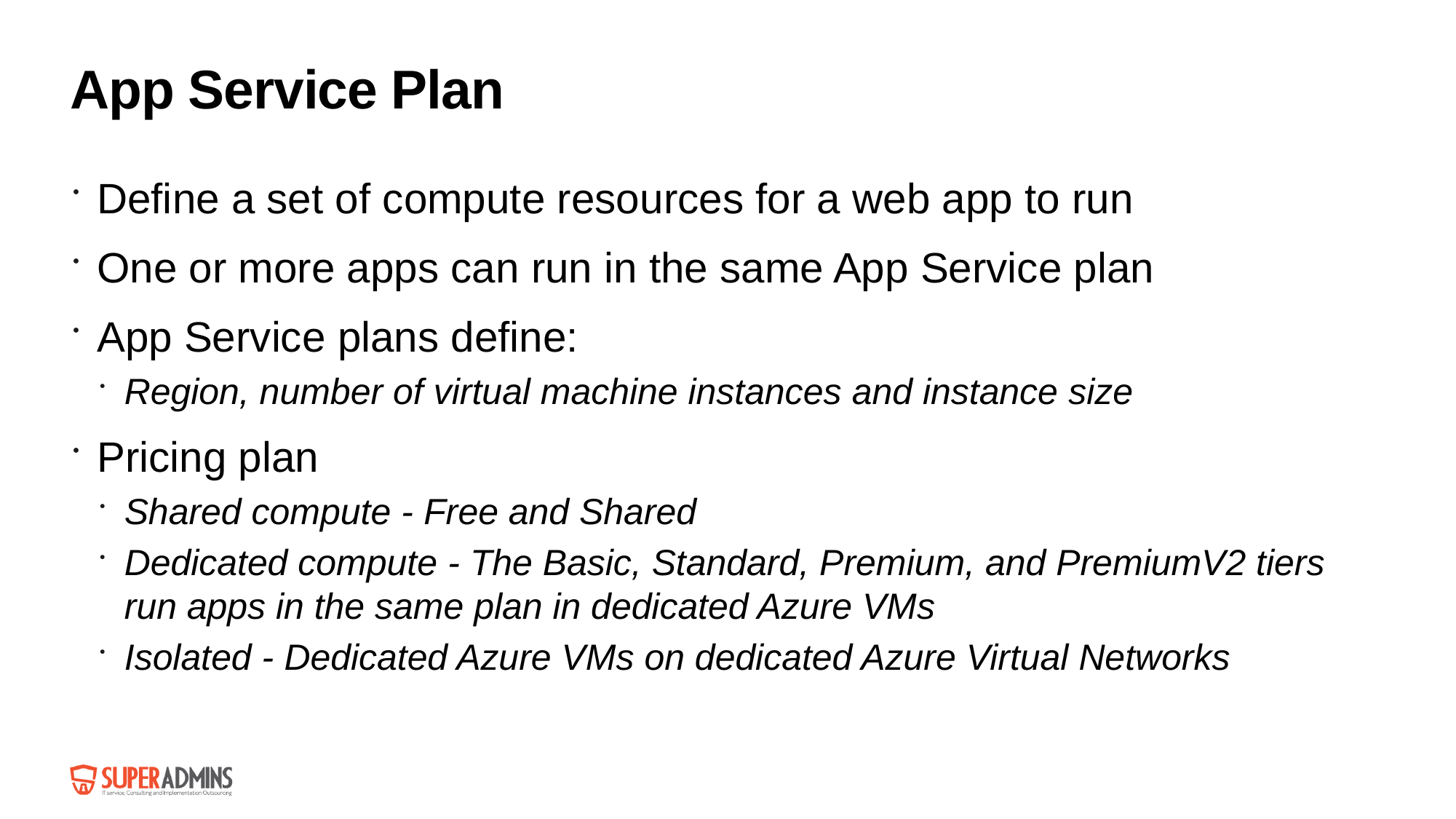

# App Service Plan
Define a set of compute resources for a web app to run
One or more apps can run in the same App Service plan
App Service plans define:
Region, number of virtual machine instances and instance size
Pricing plan
Shared compute - Free and Shared
Dedicated compute - The Basic, Standard, Premium, and PremiumV2 tiers run apps in the same plan in dedicated Azure VMs
Isolated - Dedicated Azure VMs on dedicated Azure Virtual Networks